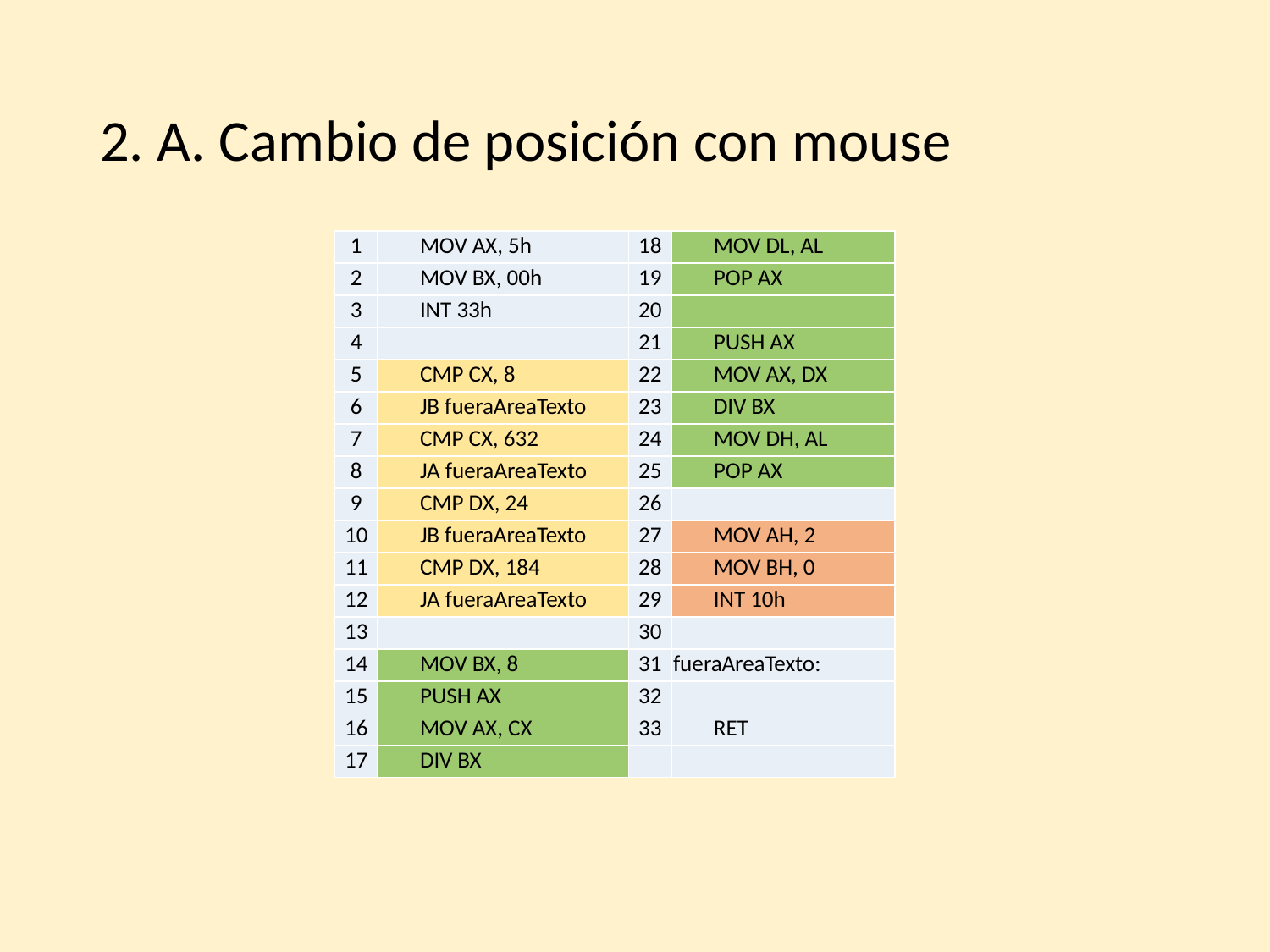

# 2. A. Cambio de posición con mouse
| 1 | MOV AX, 5h | 18 | MOV DL, AL |
| --- | --- | --- | --- |
| 2 | MOV BX, 00h | 19 | POP AX |
| 3 | INT 33h | 20 |  |
| 4 |  | 21 | PUSH AX |
| 5 | CMP CX, 8 | 22 | MOV AX, DX |
| 6 | JB fueraAreaTexto | 23 | DIV BX |
| 7 | CMP CX, 632 | 24 | MOV DH, AL |
| 8 | JA fueraAreaTexto | 25 | POP AX |
| 9 | CMP DX, 24 | 26 |  |
| 10 | JB fueraAreaTexto | 27 | MOV AH, 2 |
| 11 | CMP DX, 184 | 28 | MOV BH, 0 |
| 12 | JA fueraAreaTexto | 29 | INT 10h |
| 13 |  | 30 |  |
| 14 | MOV BX, 8 | 31 | fueraAreaTexto: |
| 15 | PUSH AX | 32 |  |
| 16 | MOV AX, CX | 33 | RET |
| 17 | DIV BX |  |  |